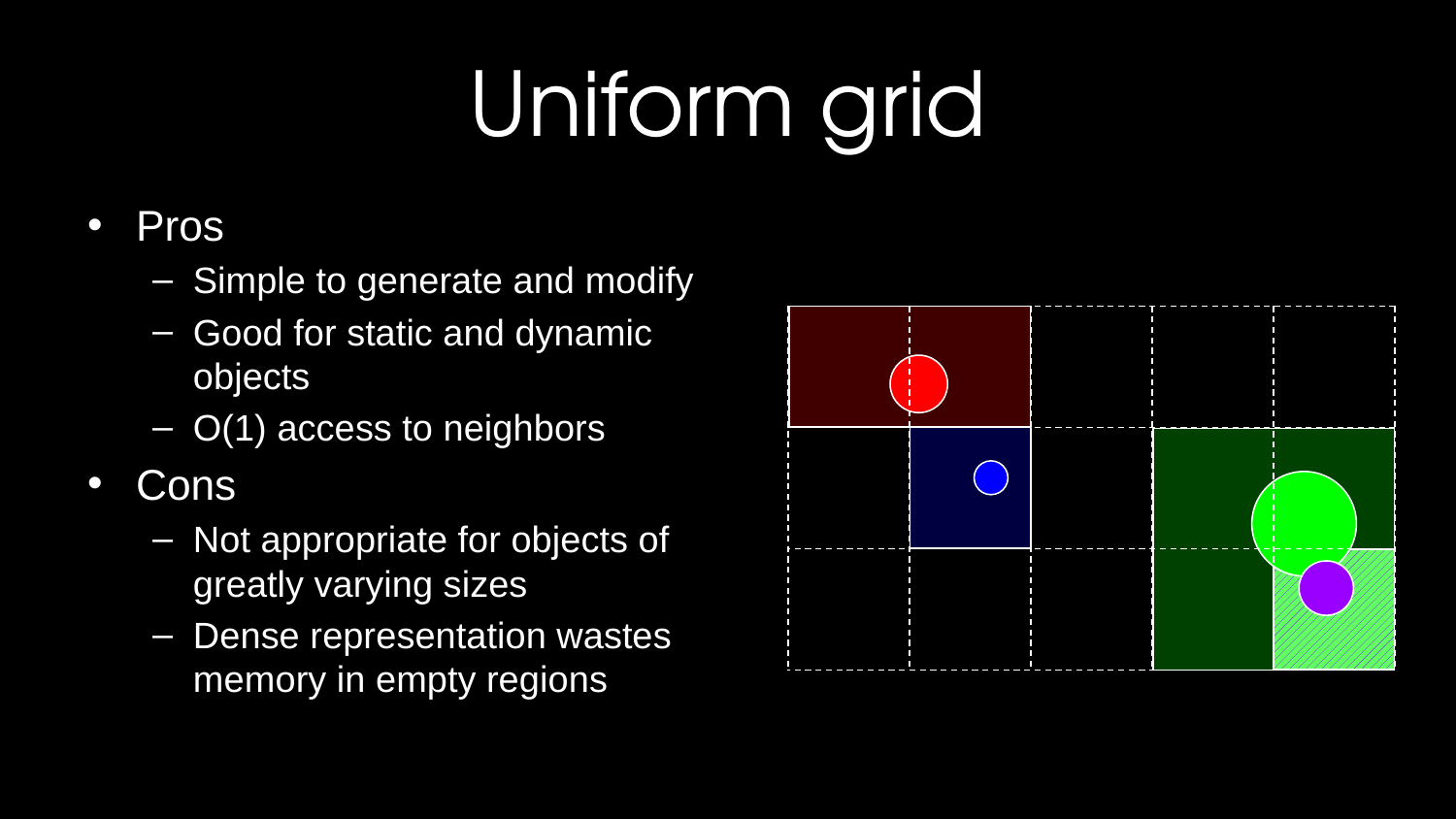

# Uniform grid
Pros
Simple to generate and modify
Good for static and dynamic objects
O(1) access to neighbors
Cons
Not appropriate for objects of greatly varying sizes
Dense representation wastes memory in empty regions